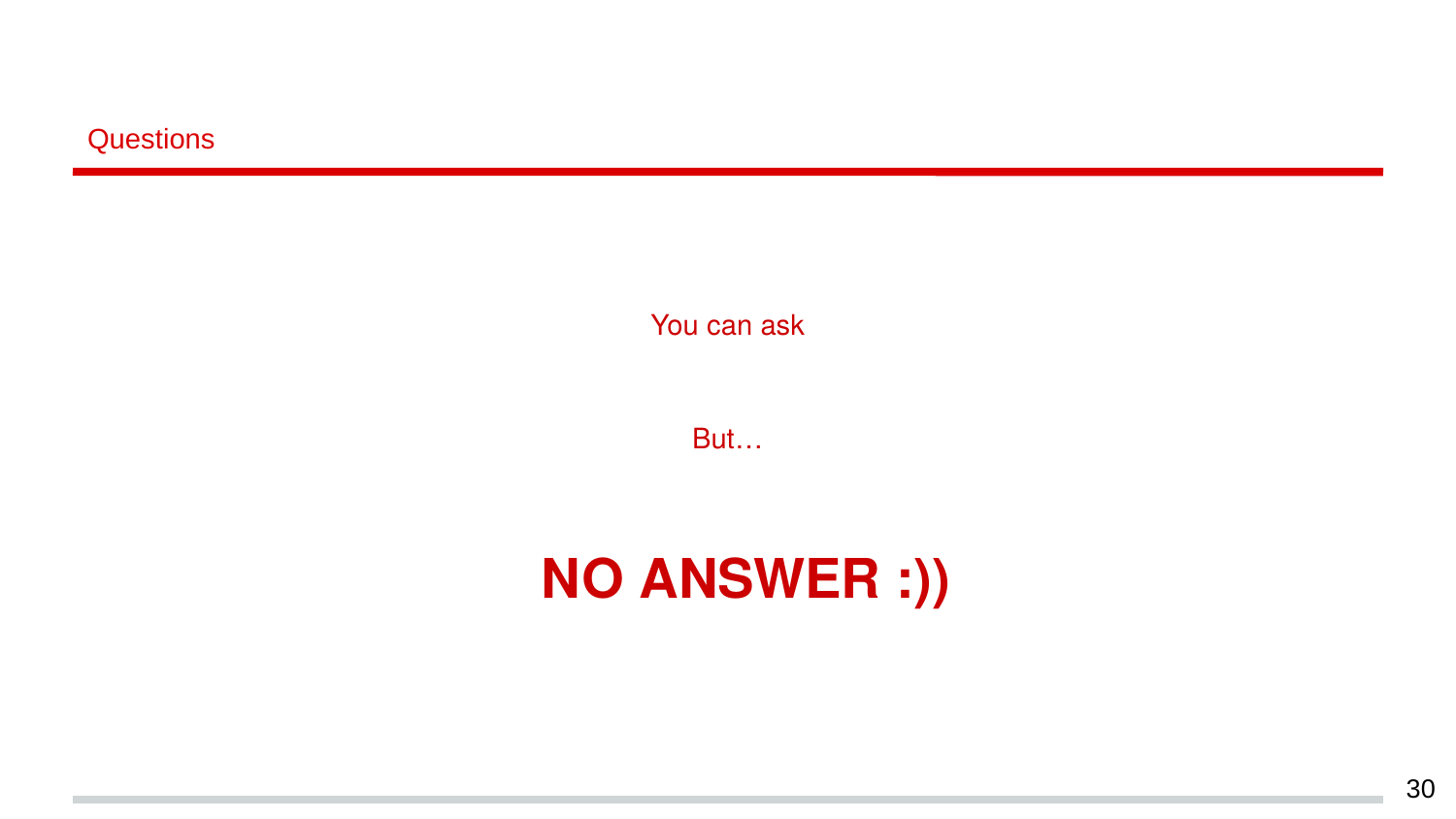

# Questions

You can ask
But…
NO ANSWER :))
30